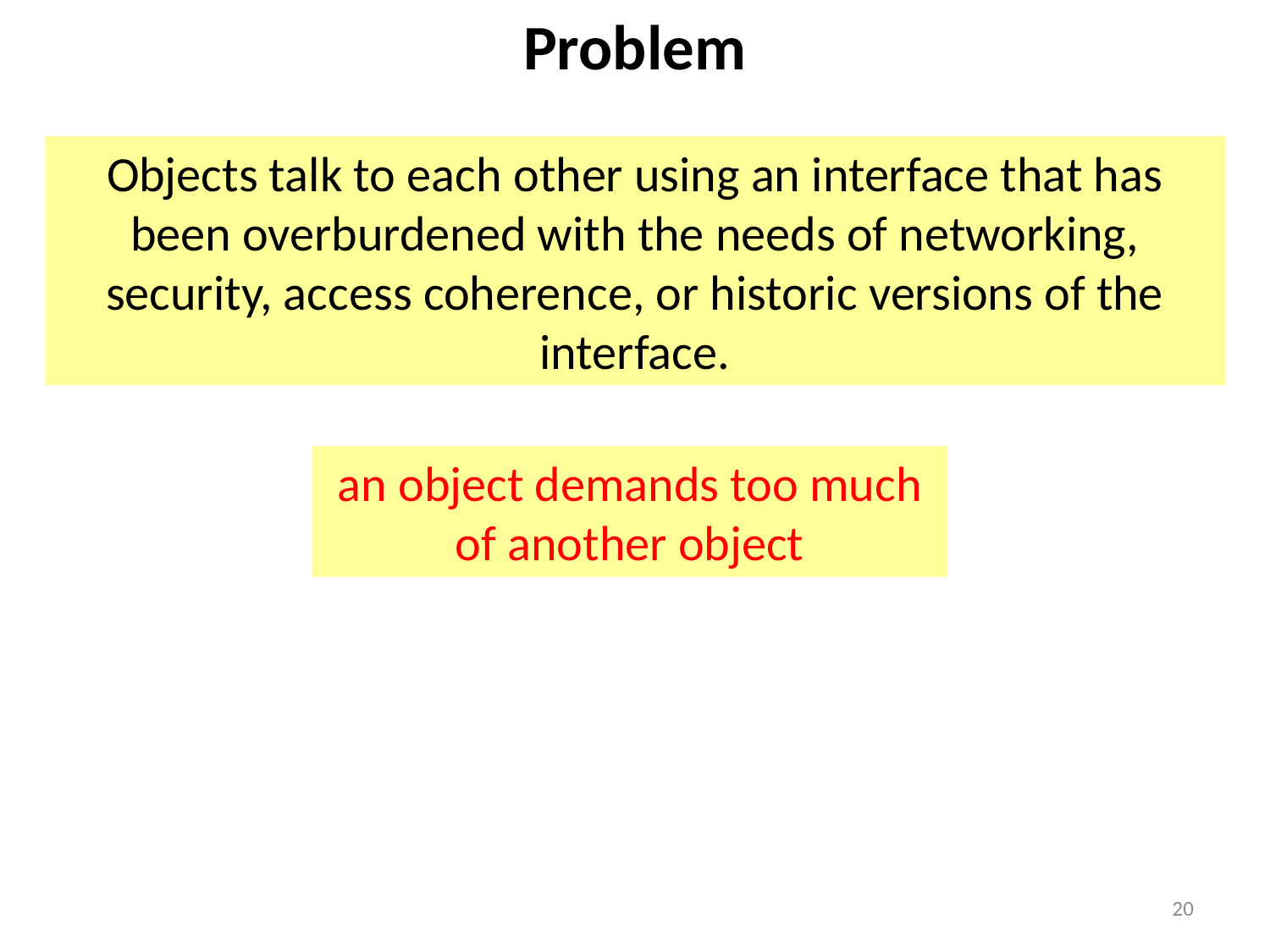

Problem
Objects talk to each other using an interface that has been overburdened with the needs of networking, security, access coherence, or historic versions of the interface.
an object demands too much of another object
20